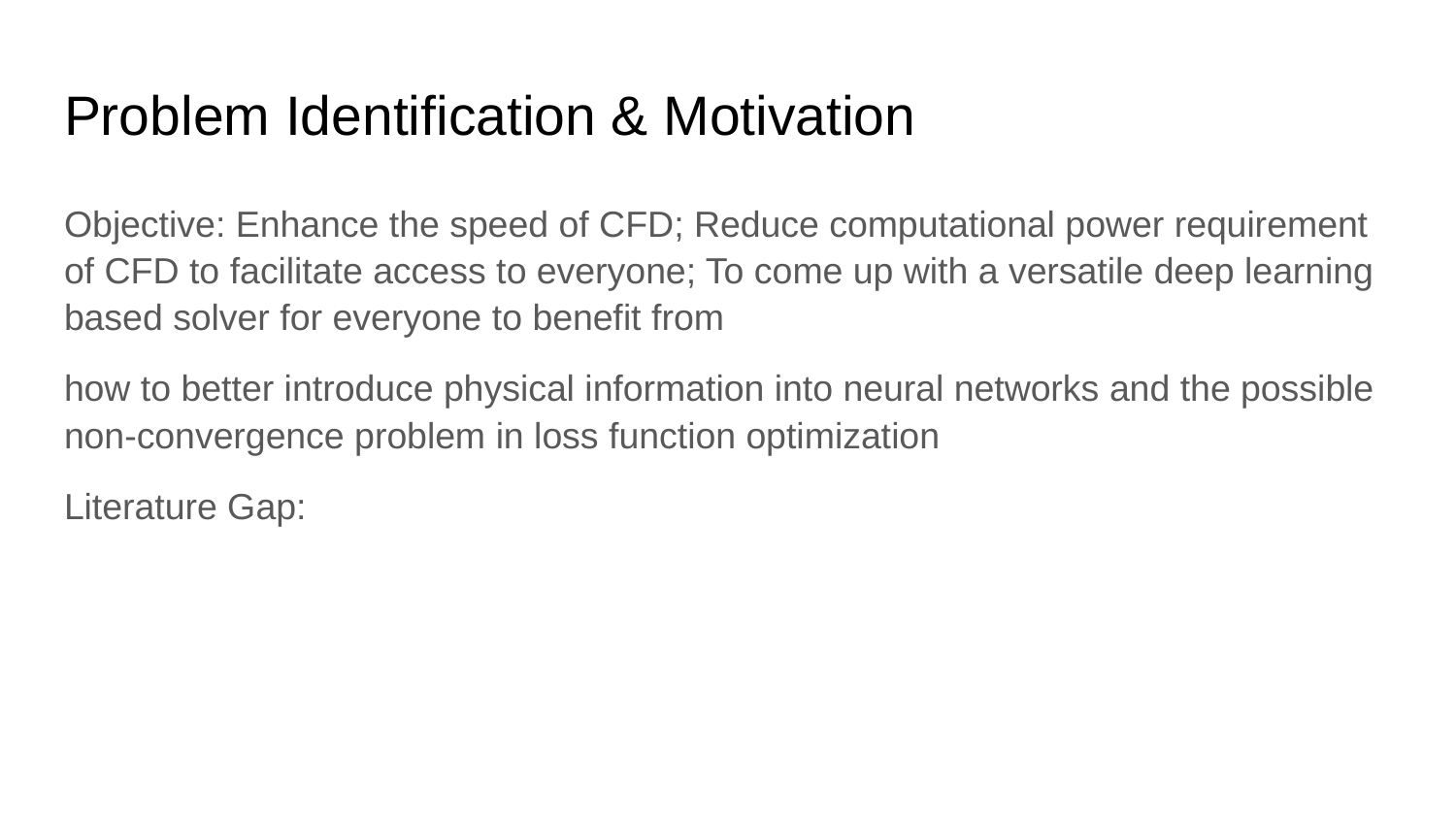

# Problem Identification & Motivation
Objective: Enhance the speed of CFD; Reduce computational power requirement of CFD to facilitate access to everyone; To come up with a versatile deep learning based solver for everyone to benefit from
how to better introduce physical information into neural networks and the possible non-convergence problem in loss function optimization
Literature Gap: